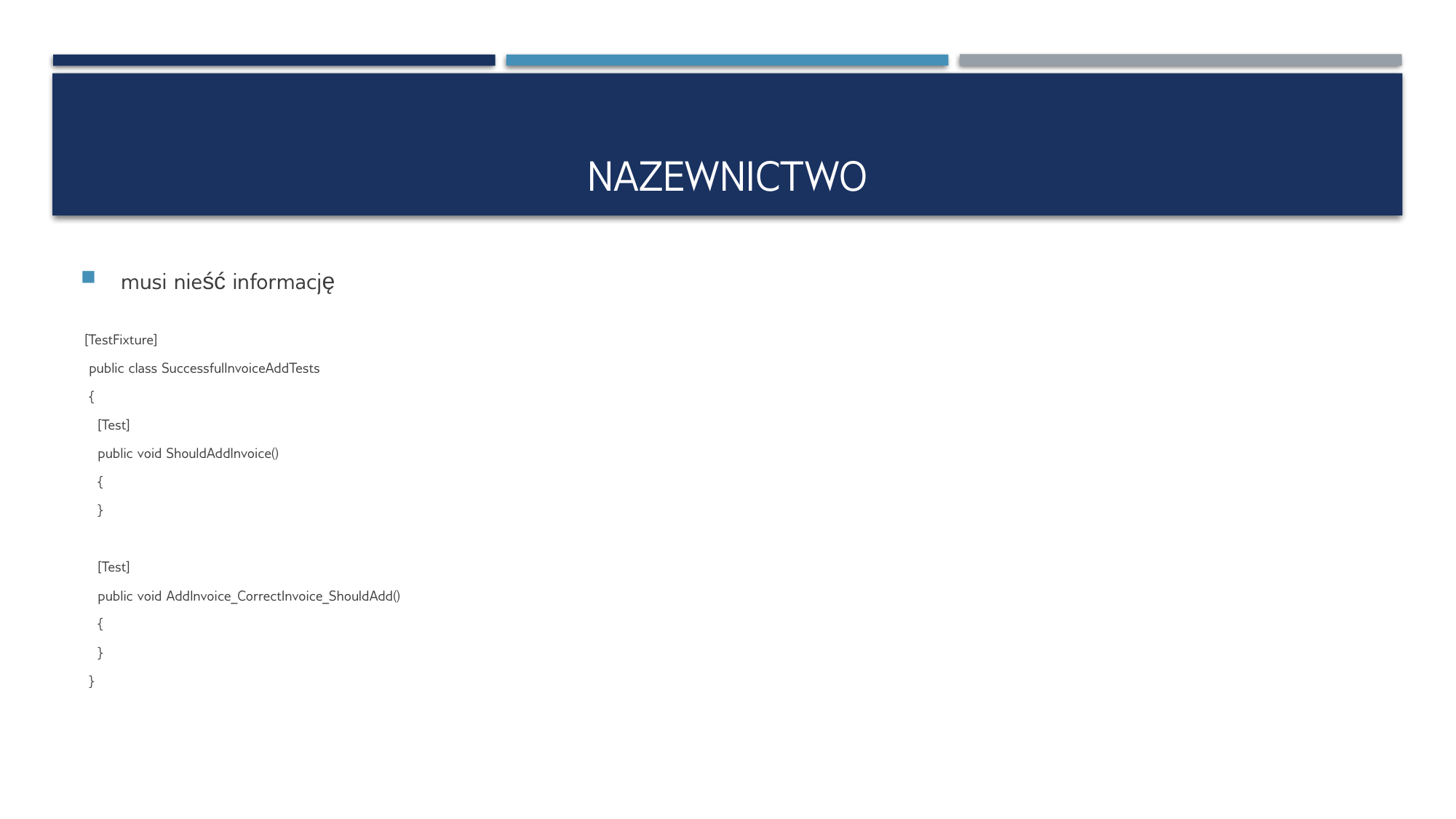

# Nazewnictwo
musi nieść informację

 [TestFixture]
  public class SuccessfulInvoiceAddTests
  {
    [Test]
    public void ShouldAddInvoice()
    {
    }

    [Test]
    public void AddInvoice_CorrectInvoice_ShouldAdd()
    {
    }
  }